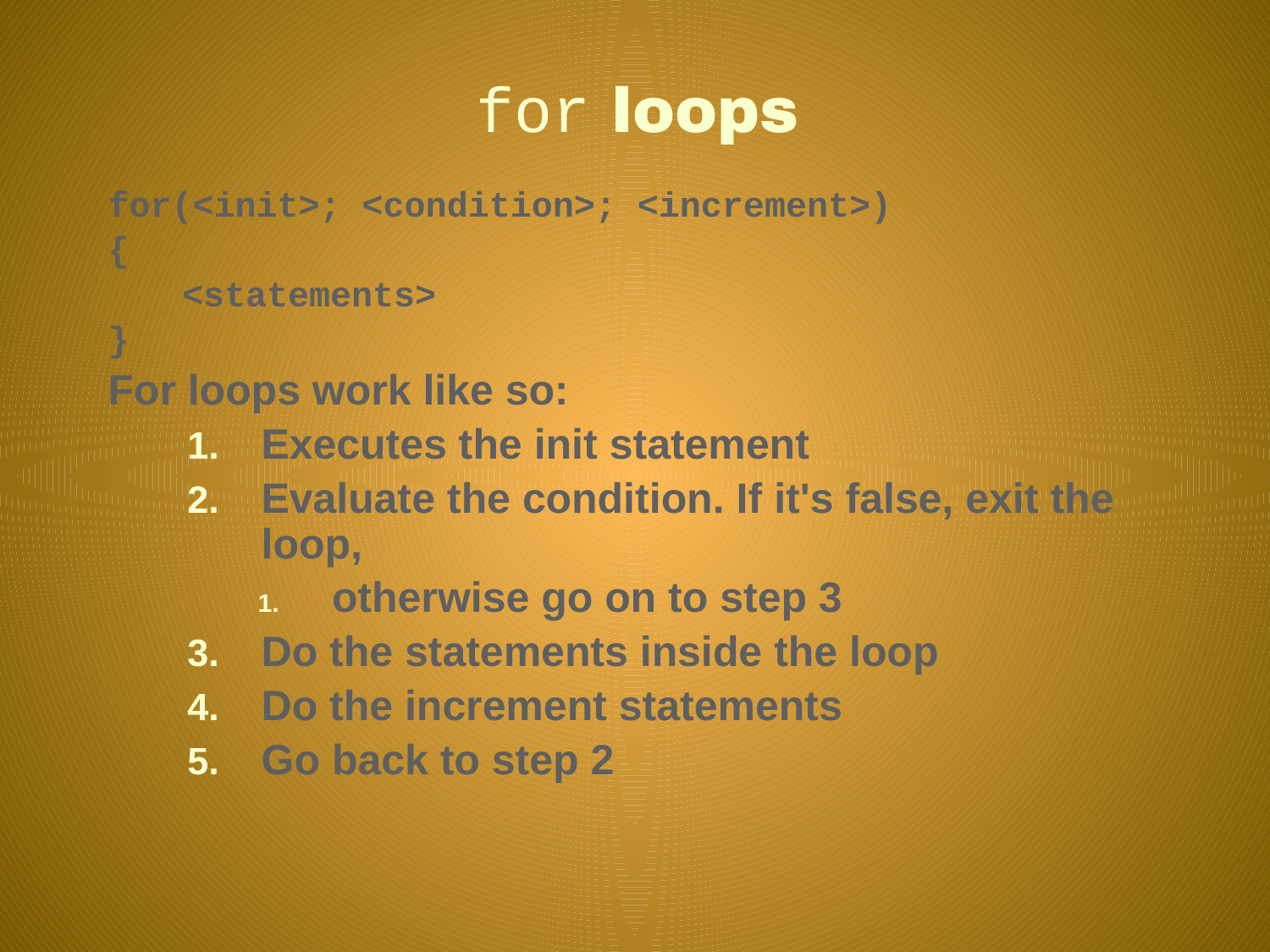

# for loops
for(<init>; <condition>; <increment>)
{
	<statements>
}
For loops work like so:
Executes the init statement
Evaluate the condition. If it's false, exit the loop,
otherwise go on to step 3
Do the statements inside the loop
Do the increment statements
Go back to step 2